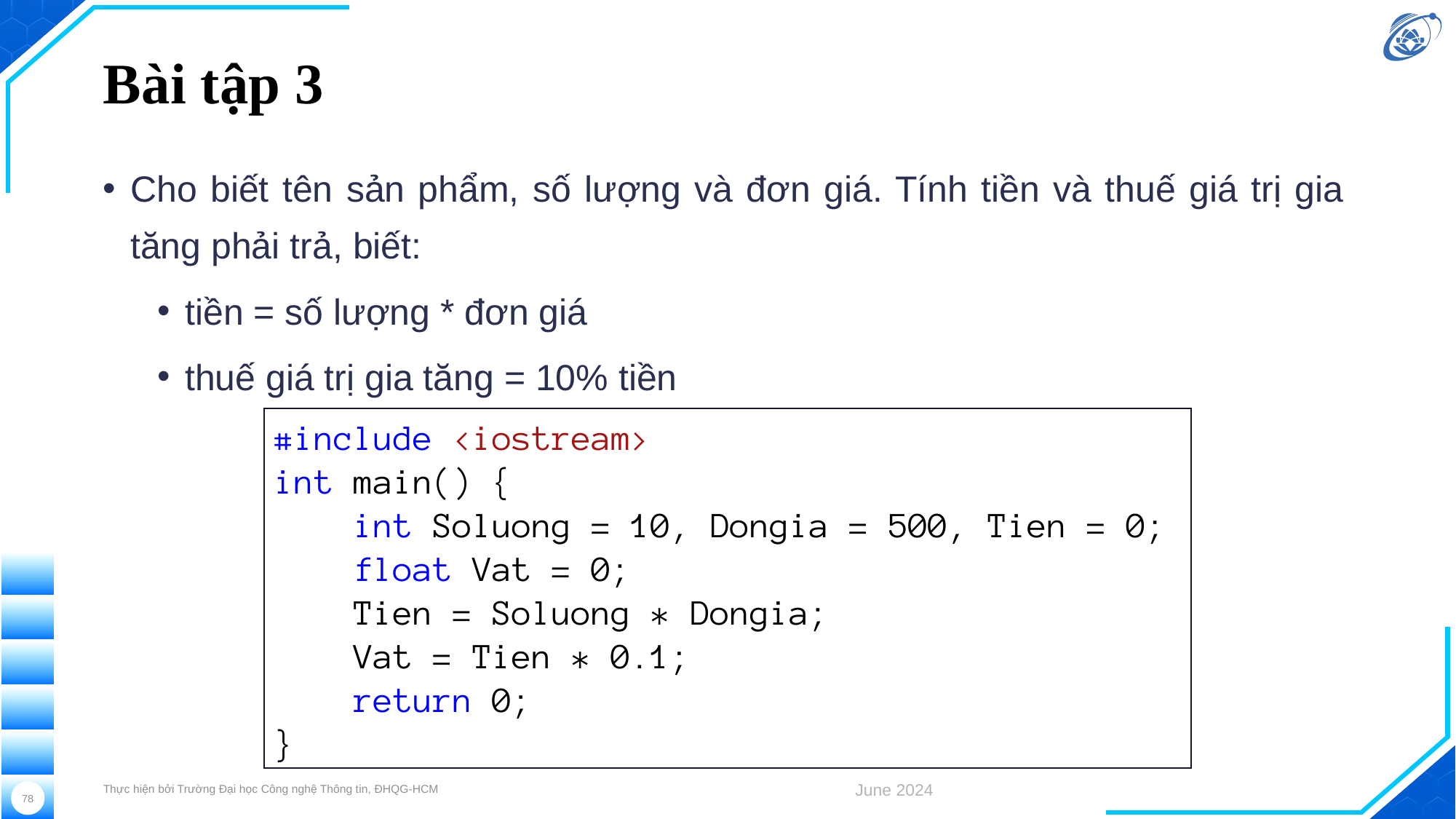

# Bài tập 3
Cho biết tên sản phẩm, số lượng và đơn giá. Tính tiền và thuế giá trị gia tăng phải trả, biết:
tiền = số lượng * đơn giá
thuế giá trị gia tăng = 10% tiền
#include <iostream>
int main() {
    int Soluong = 10, Dongia = 500, Tien = 0;
    float Vat = 0;
    Tien = Soluong * Dongia;
    Vat = Tien * 0.1;
    return 0;
}
Thực hiện bởi Trường Đại học Công nghệ Thông tin, ĐHQG-HCM
June 2024
78